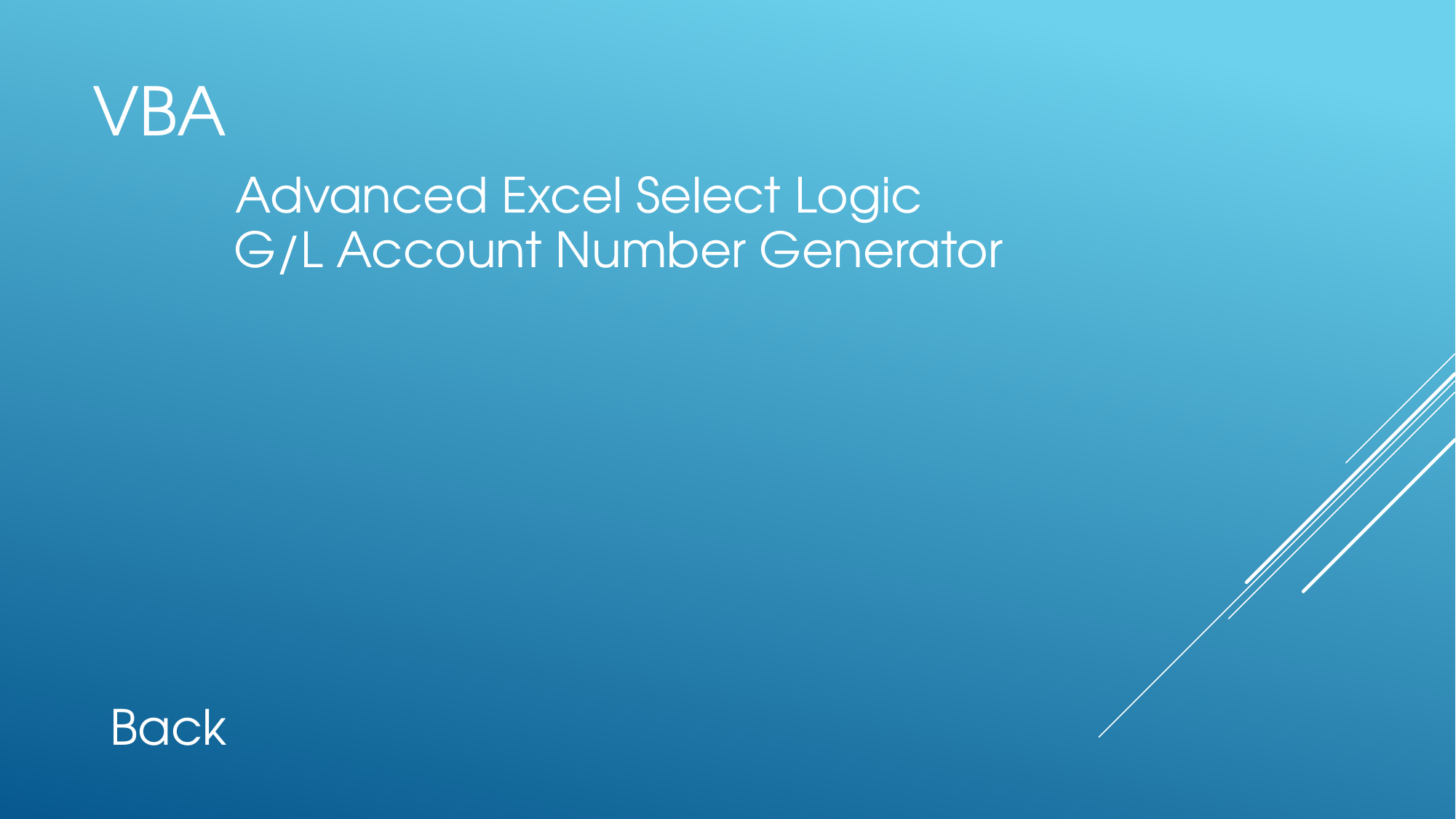

# VBA
Advanced Excel Select Logic
G/L Account Number Generator
Back